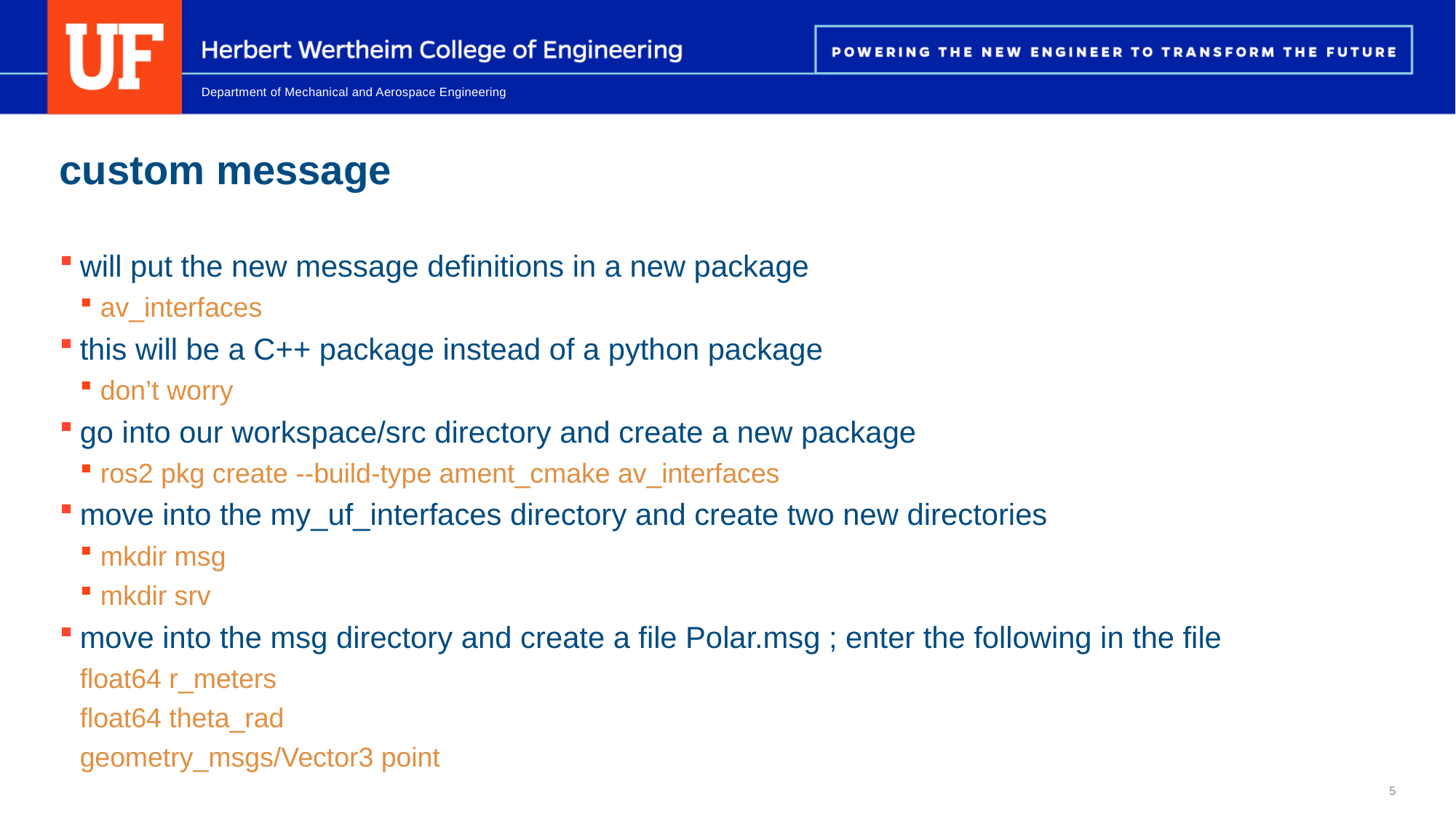

# custom message
will put the new message definitions in a new package
av_interfaces
this will be a C++ package instead of a python package
don’t worry
go into our workspace/src directory and create a new package
ros2 pkg create --build-type ament_cmake av_interfaces
move into the my_uf_interfaces directory and create two new directories
mkdir msg
mkdir srv
move into the msg directory and create a file Polar.msg ; enter the following in the file
float64 r_meters
float64 theta_rad
geometry_msgs/Vector3 point

5